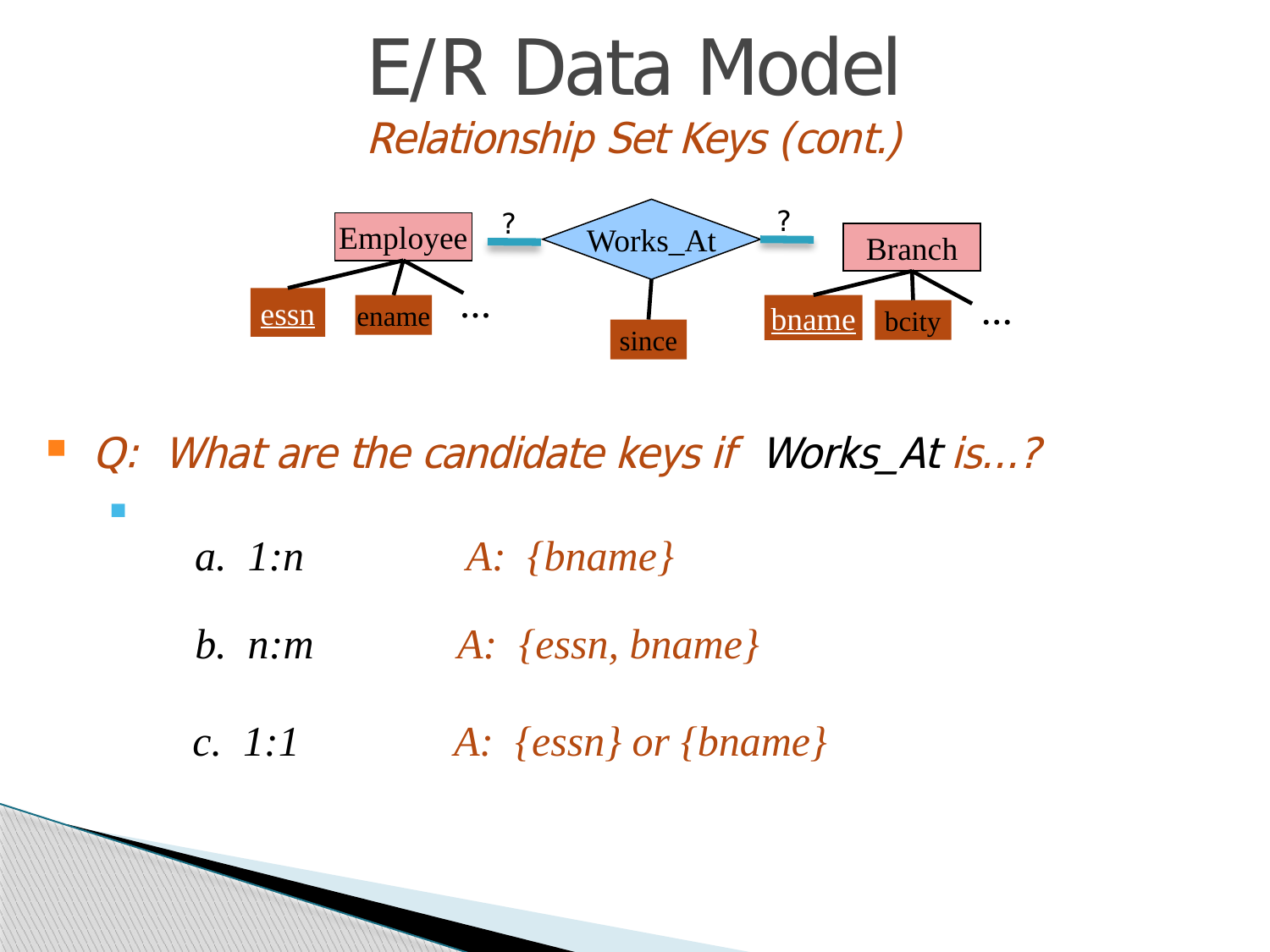

E/R Data Model
Relationship Set Keys (cont.)
?
Works_At
?
Employee
Branch
...
...
essn
ename
bname
bcity
since
Q:  What are the candidate keys if  Works_At is...?

a.  1:n
A:  {bname}
b.  n:m
A:  {essn, bname}
c.  1:1
A:  {essn} or {bname}